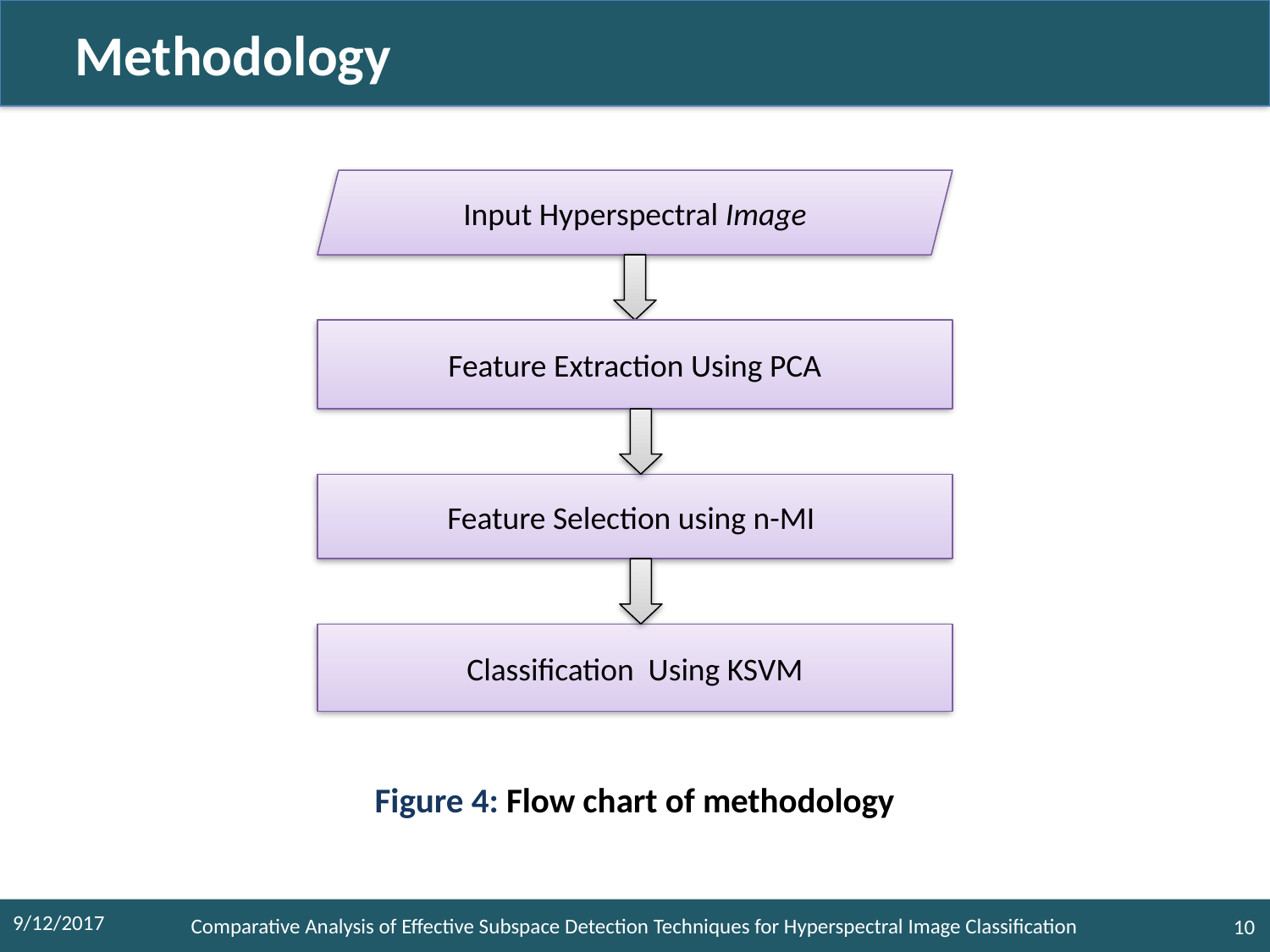

#
           Methodology
Input Hyperspectral Image

Feature Extraction Using PCA

Feature Selection using n-MI

Classification  Using KSVM
Figure 4: Flow chart of methodology
9/12/2017
Comparative Analysis of Effective Subspace Detection Techniques for Hyperspectral Image Classification
10